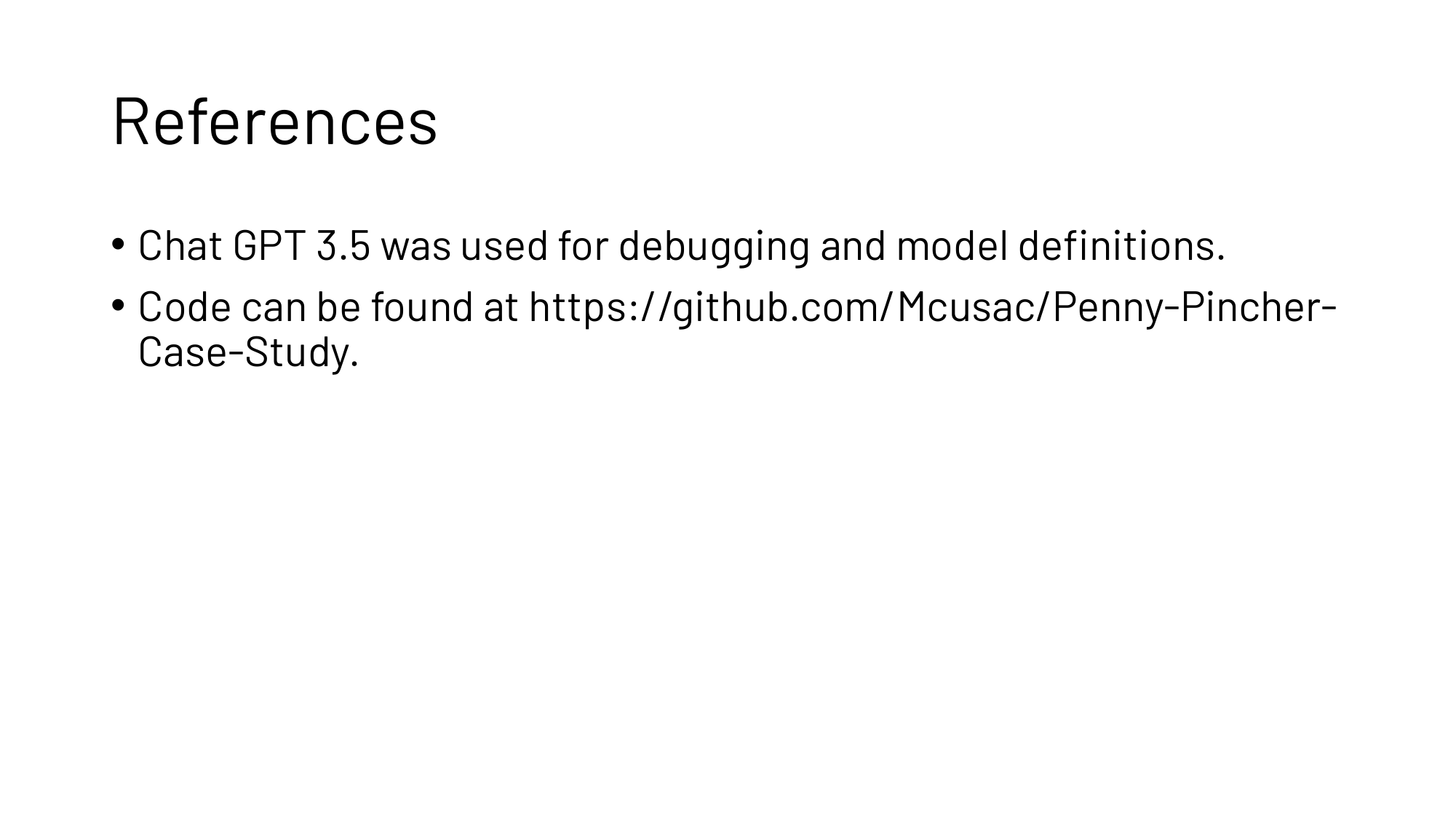

# References
Chat GPT 3.5 was used for debugging and model definitions.
Code can be found at https://github.com/Mcusac/Penny-Pincher-Case-Study.